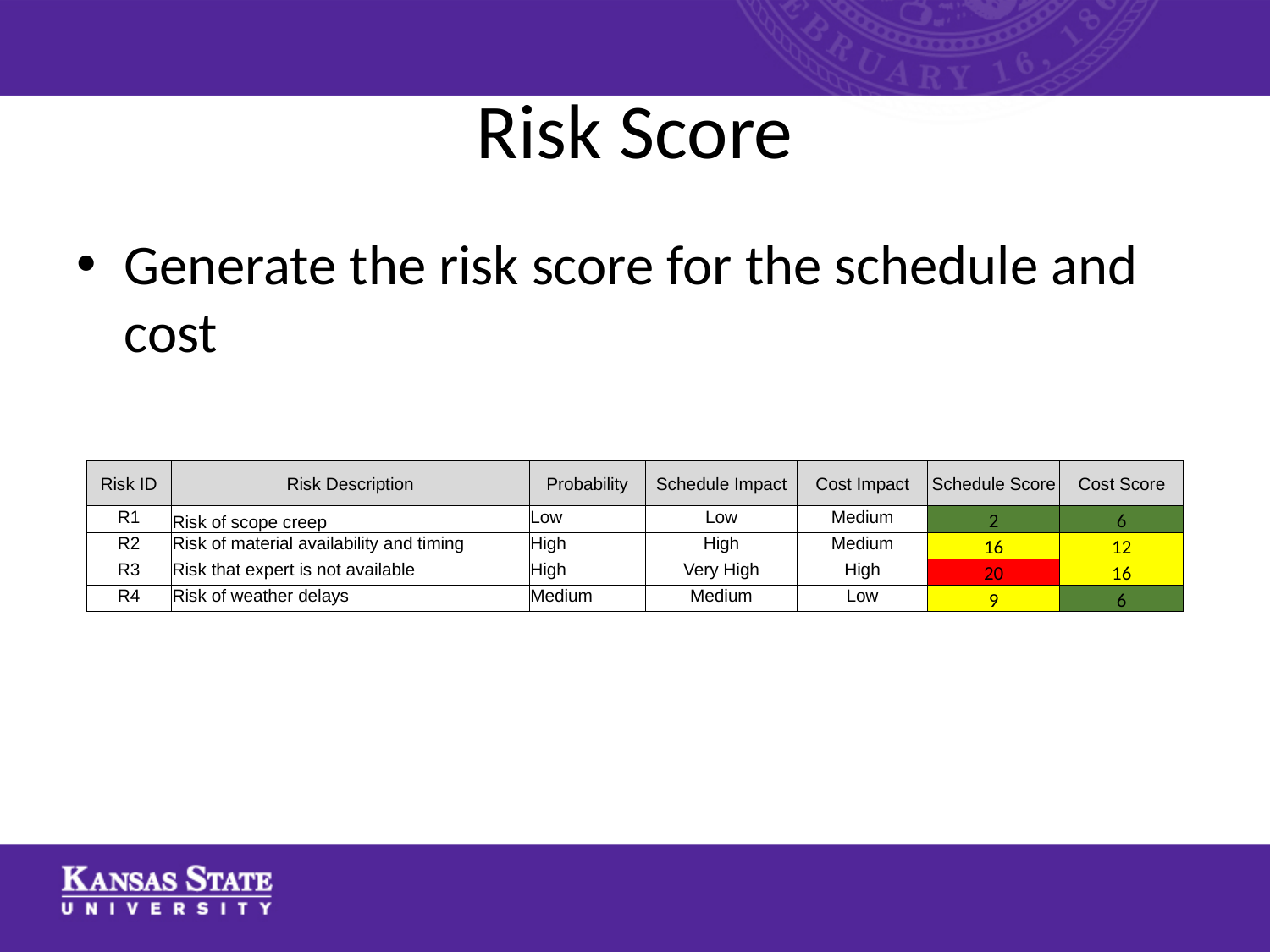

# Risk Score
Generate the risk score for the schedule and cost
| Risk ID | Risk Description | Probability | Schedule Impact | Cost Impact | Schedule Score | Cost Score |
| --- | --- | --- | --- | --- | --- | --- |
| R1 | Risk of scope creep | Low | Low | Medium | 2 | 6 |
| R2 | Risk of material availability and timing | High | High | Medium | 16 | 12 |
| R3 | Risk that expert is not available | High | Very High | High | 20 | 16 |
| R4 | Risk of weather delays | Medium | Medium | Low | 9 | 6 |